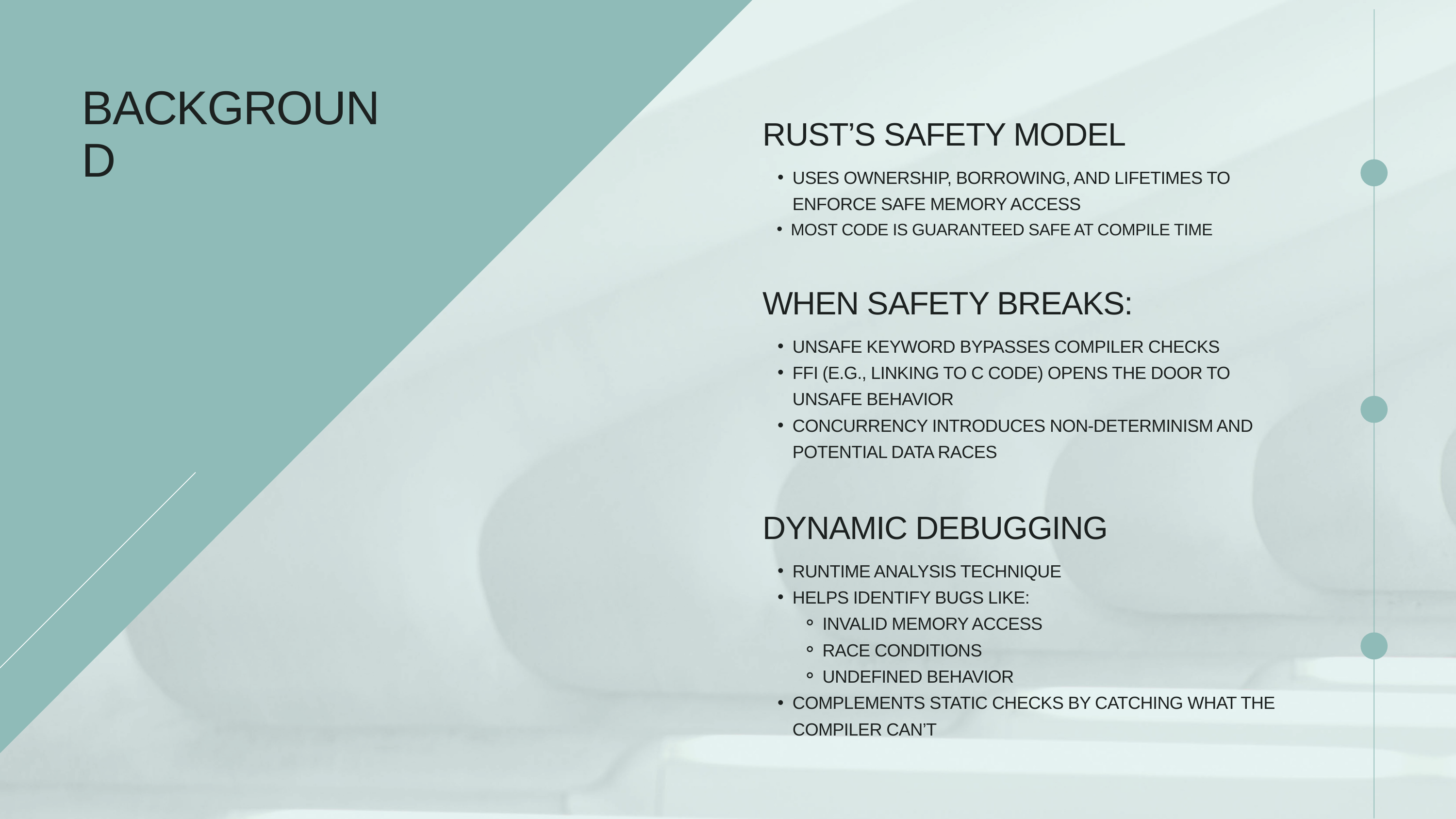

BACKGROUND
RUST’S SAFETY MODEL
USES OWNERSHIP, BORROWING, AND LIFETIMES TO ENFORCE SAFE MEMORY ACCESS
MOST CODE IS GUARANTEED SAFE AT COMPILE TIME

WHEN SAFETY BREAKS:
UNSAFE KEYWORD BYPASSES COMPILER CHECKS
FFI (E.G., LINKING TO C CODE) OPENS THE DOOR TO UNSAFE BEHAVIOR
CONCURRENCY INTRODUCES NON-DETERMINISM AND POTENTIAL DATA RACES

DYNAMIC DEBUGGING
RUNTIME ANALYSIS TECHNIQUE
HELPS IDENTIFY BUGS LIKE:
INVALID MEMORY ACCESS
RACE CONDITIONS
UNDEFINED BEHAVIOR
COMPLEMENTS STATIC CHECKS BY CATCHING WHAT THE COMPILER CAN’T